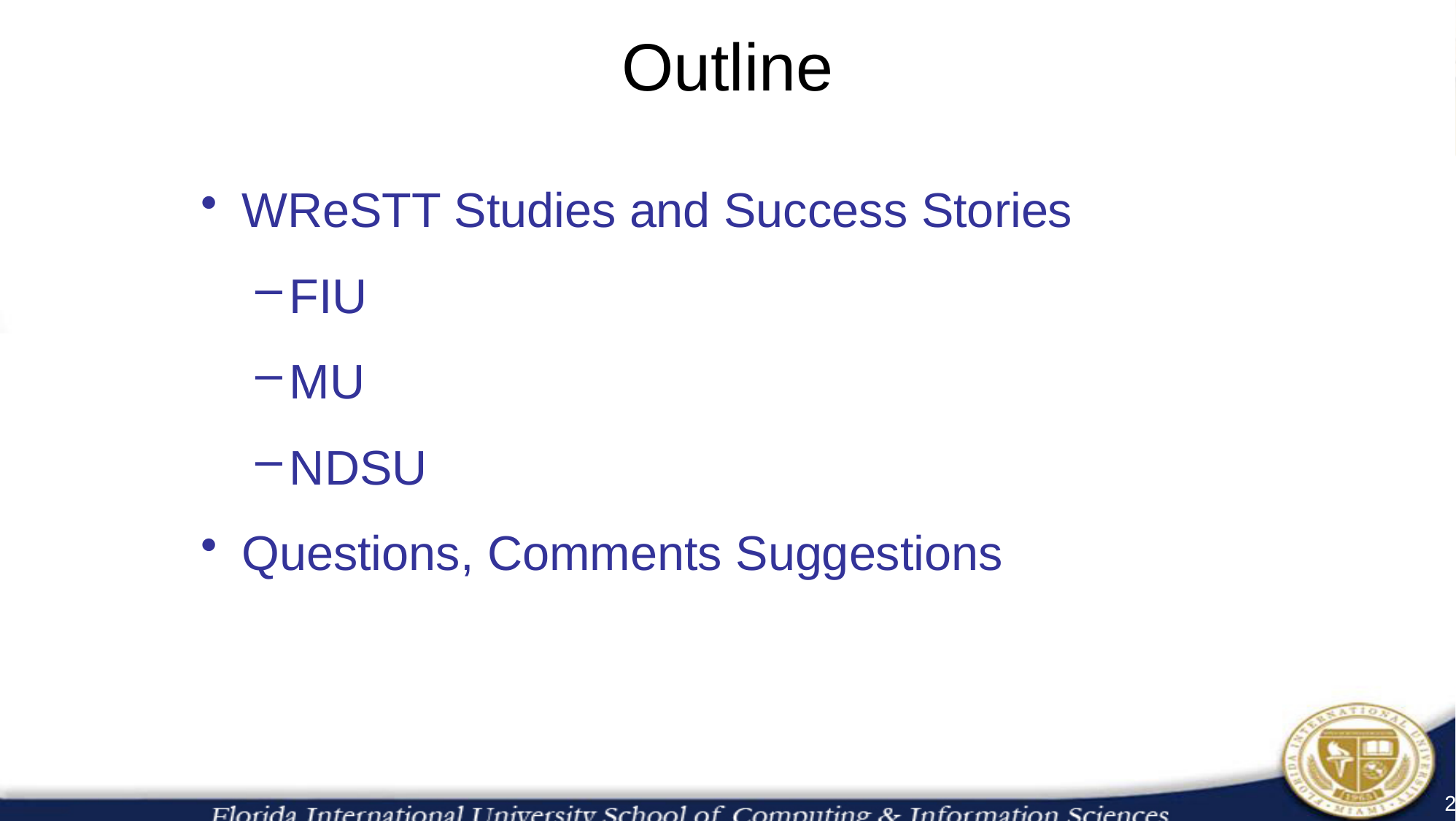

# Outline
WReSTT Studies and Success Stories
FIU
MU
NDSU
Questions, Comments Suggestions

2